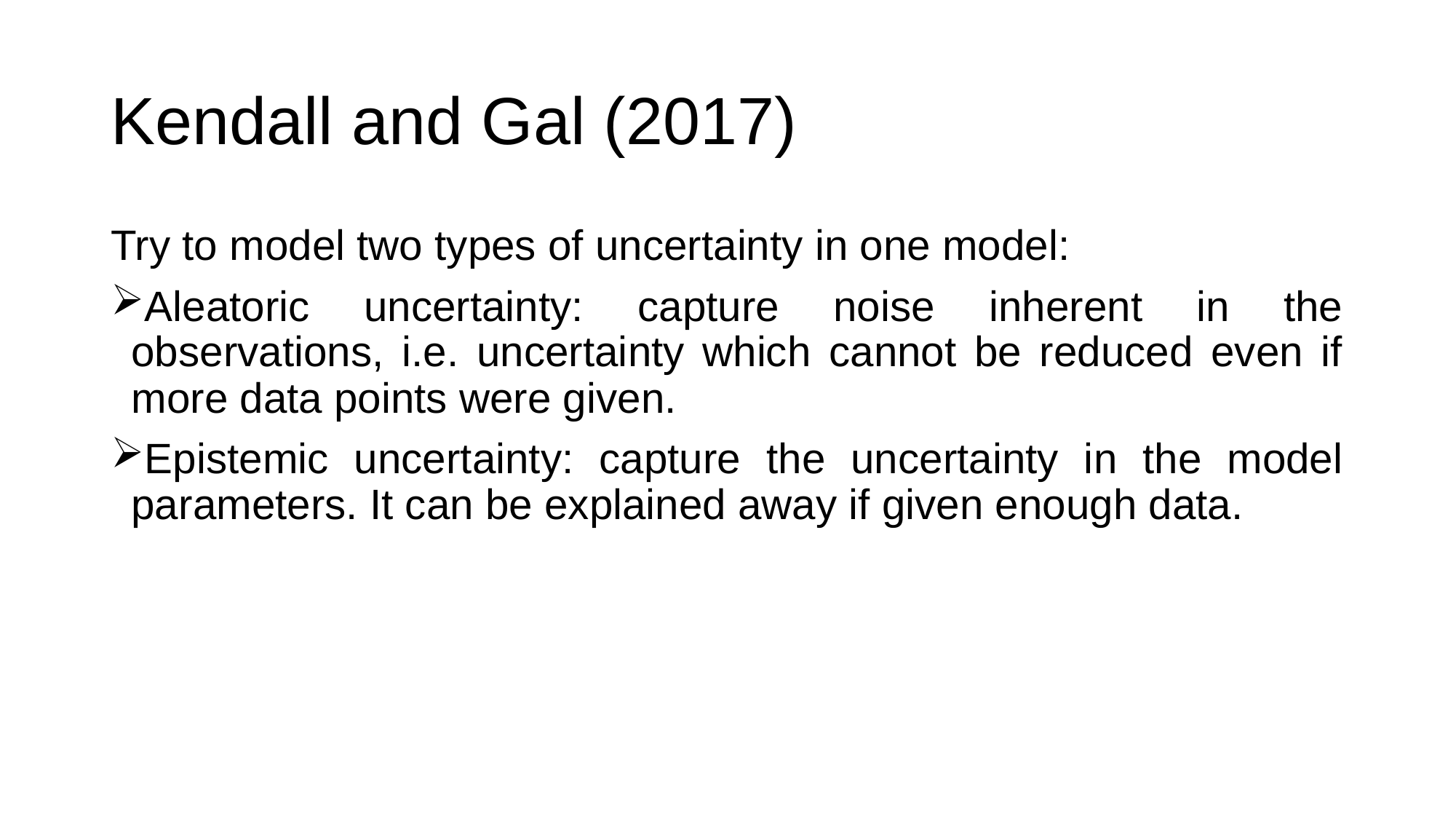

# Kendall and Gal (2017)
Try to model two types of uncertainty in one model:
Aleatoric uncertainty: capture noise inherent in the observations, i.e. uncertainty which cannot be reduced even if more data points were given.
Epistemic uncertainty: capture the uncertainty in the model parameters. It can be explained away if given enough data.